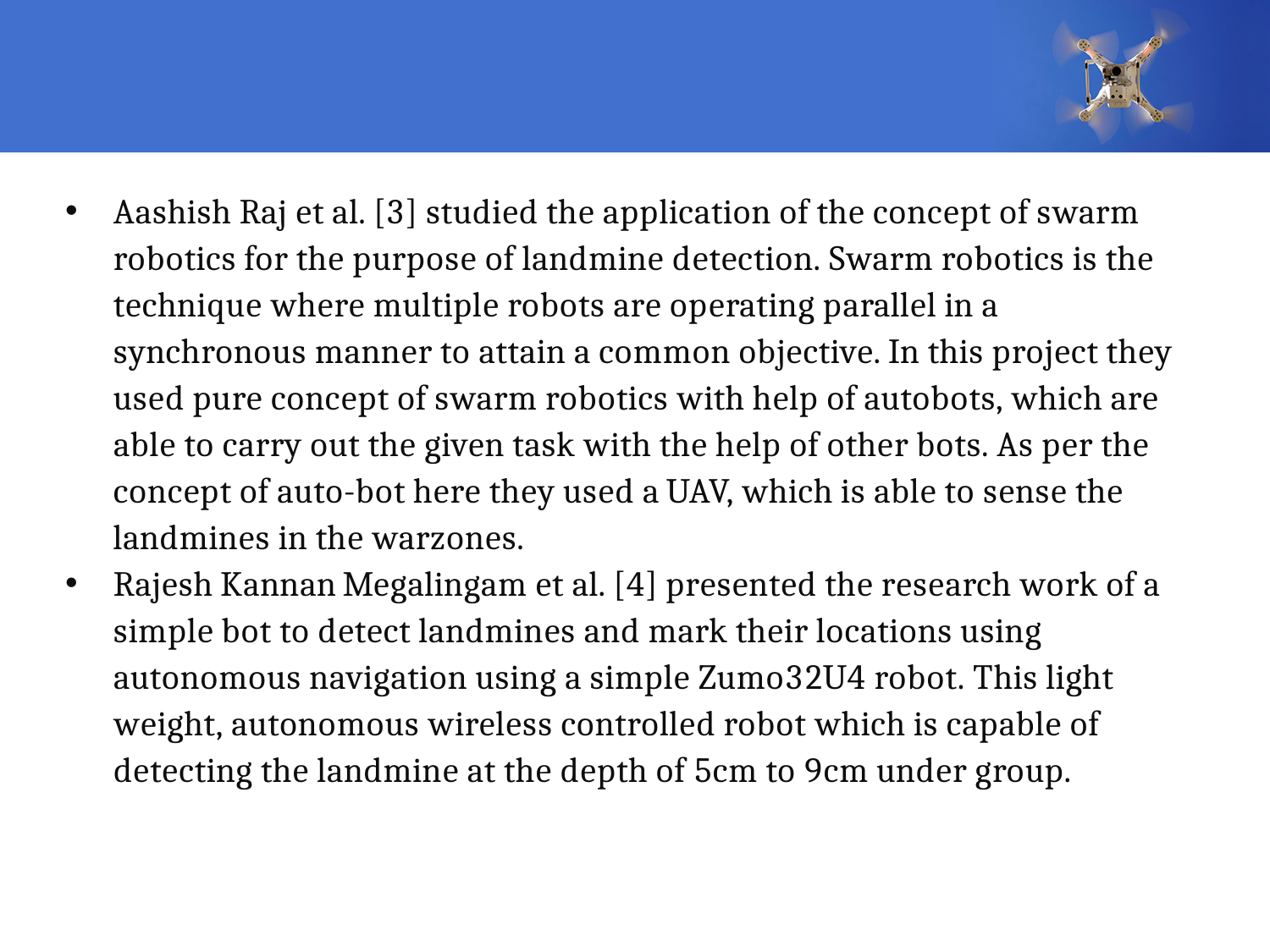

Aashish Raj et al. [3] studied the application of the concept of swarm robotics for the purpose of landmine detection. Swarm robotics is the technique where multiple robots are operating parallel in a synchronous manner to attain a common objective. In this project they used pure concept of swarm robotics with help of autobots, which are able to carry out the given task with the help of other bots. As per the concept of auto-bot here they used a UAV, which is able to sense the landmines in the warzones.
Rajesh Kannan Megalingam et al. [4] presented the research work of a simple bot to detect landmines and mark their locations using autonomous navigation using a simple Zumo32U4 robot. This light weight, autonomous wireless controlled robot which is capable of detecting the landmine at the depth of 5cm to 9cm under group.